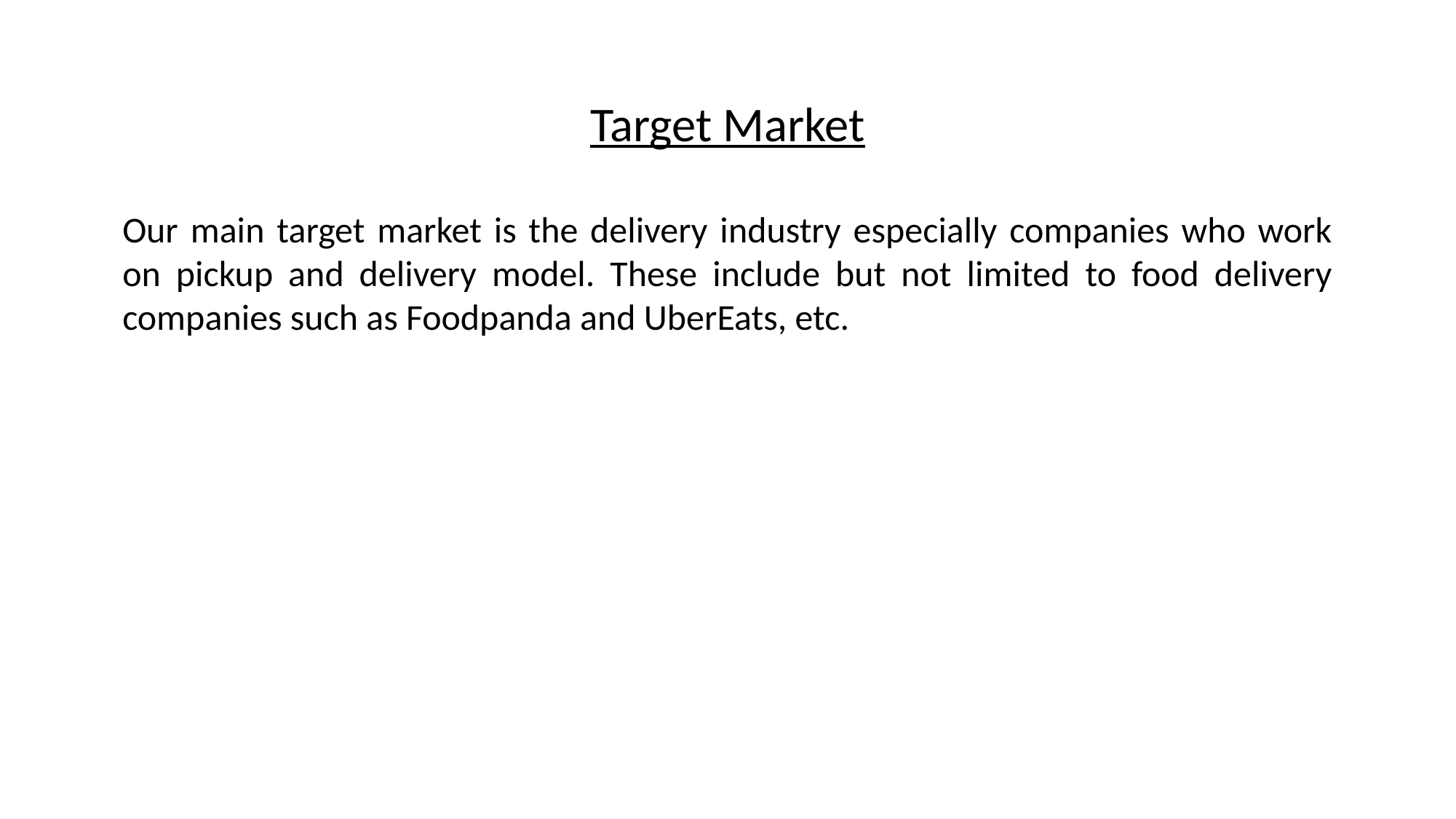

Target Market
Our main target market is the delivery industry especially companies who work on pickup and delivery model. These include but not limited to food delivery companies such as Foodpanda and UberEats, etc.